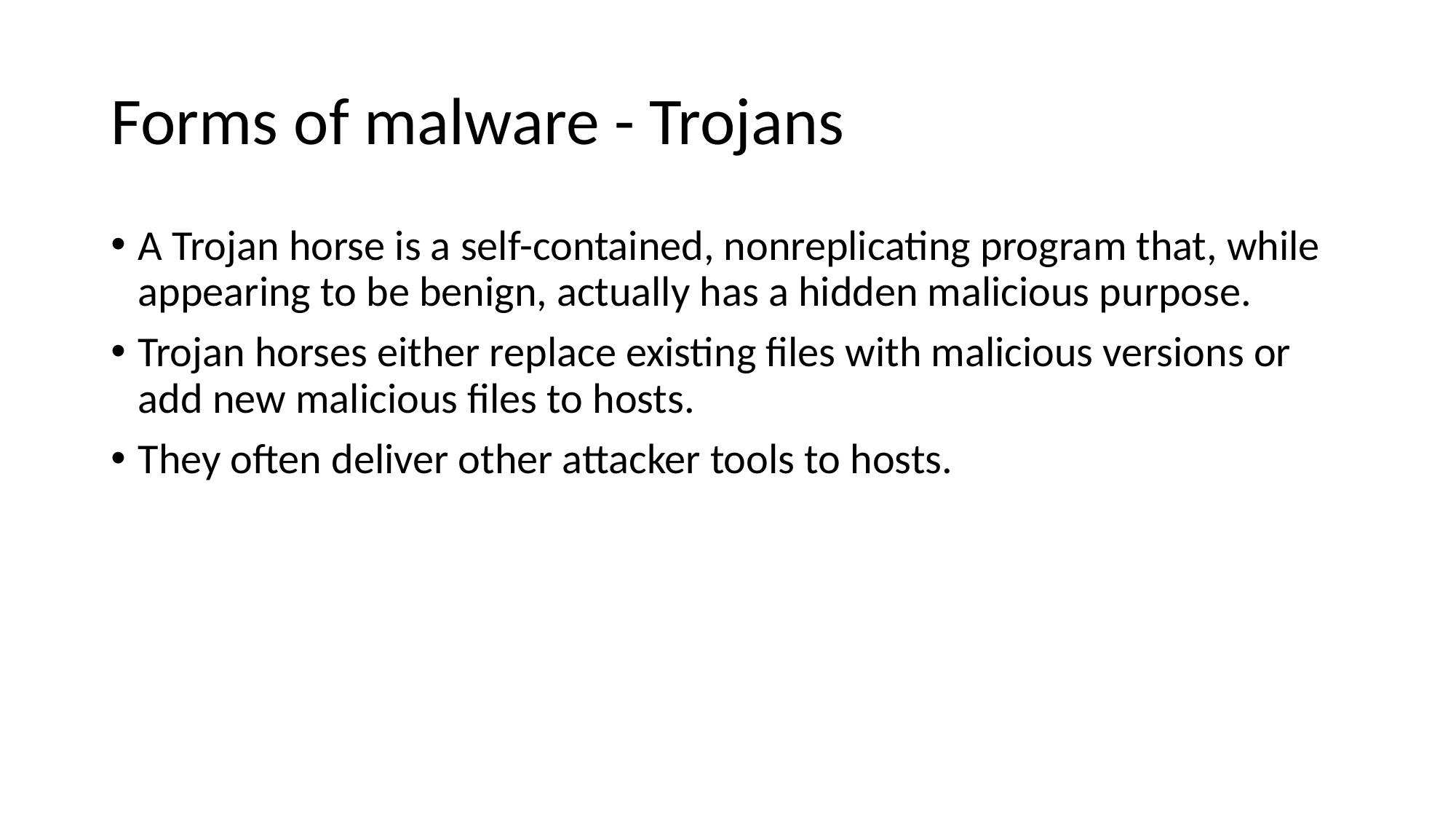

# Forms of malware - Trojans
A Trojan horse is a self-contained, nonreplicating program that, while appearing to be benign, actually has a hidden malicious purpose.
Trojan horses either replace existing files with malicious versions or add new malicious files to hosts.
They often deliver other attacker tools to hosts.